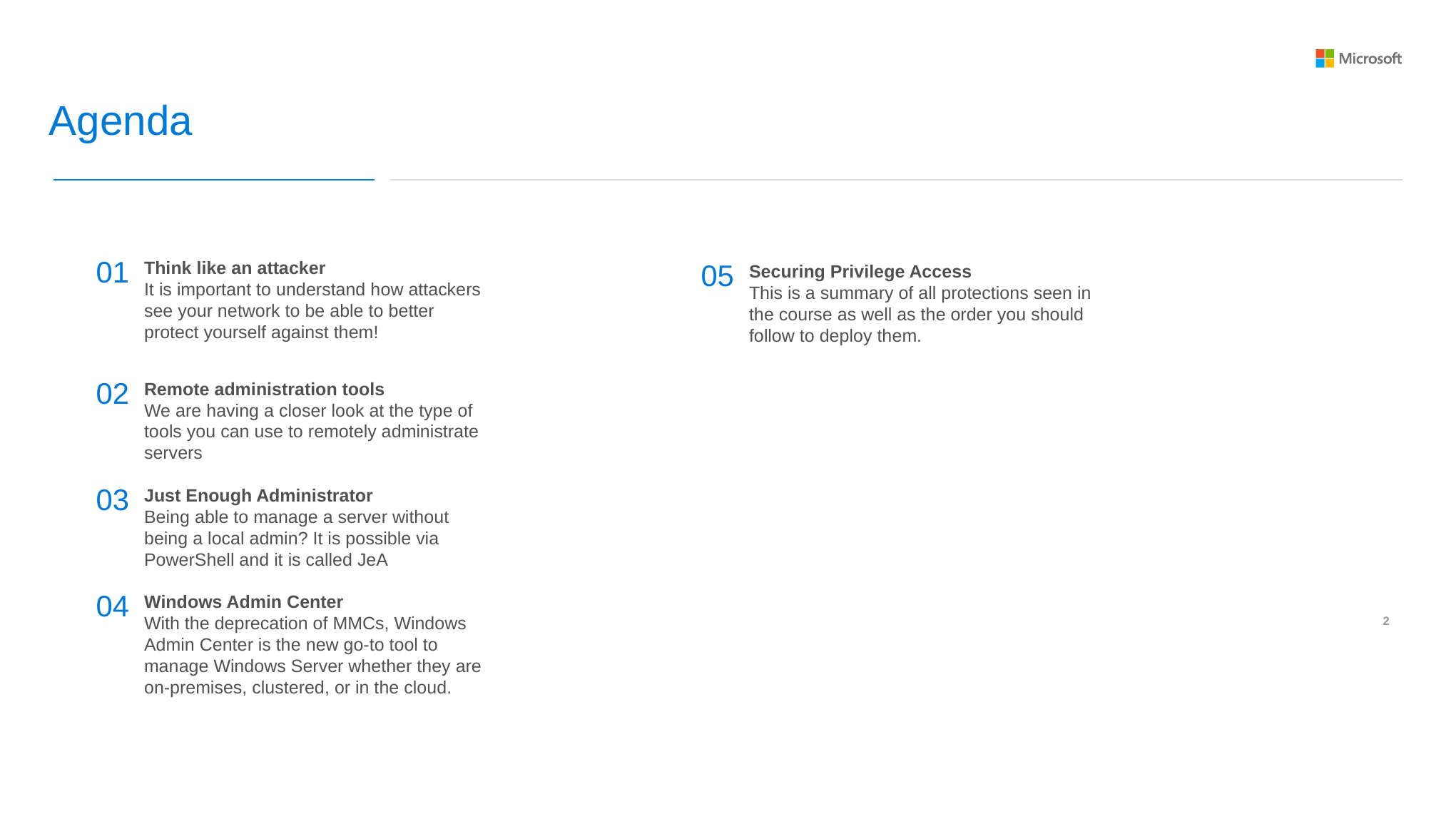

Agenda
01
Think like an attacker
It is important to understand how attackers see your network to be able to better protect yourself against them!
05
Securing Privilege Access
This is a summary of all protections seen in the course as well as the order you should follow to deploy them.
02
Remote administration tools
We are having a closer look at the type of tools you can use to remotely administrate servers
03
Just Enough Administrator
Being able to manage a server without being a local admin? It is possible via PowerShell and it is called JeA
04
Windows Admin Center
With the deprecation of MMCs, Windows Admin Center is the new go-to tool to manage Windows Server whether they are on-premises, clustered, or in the cloud.
2